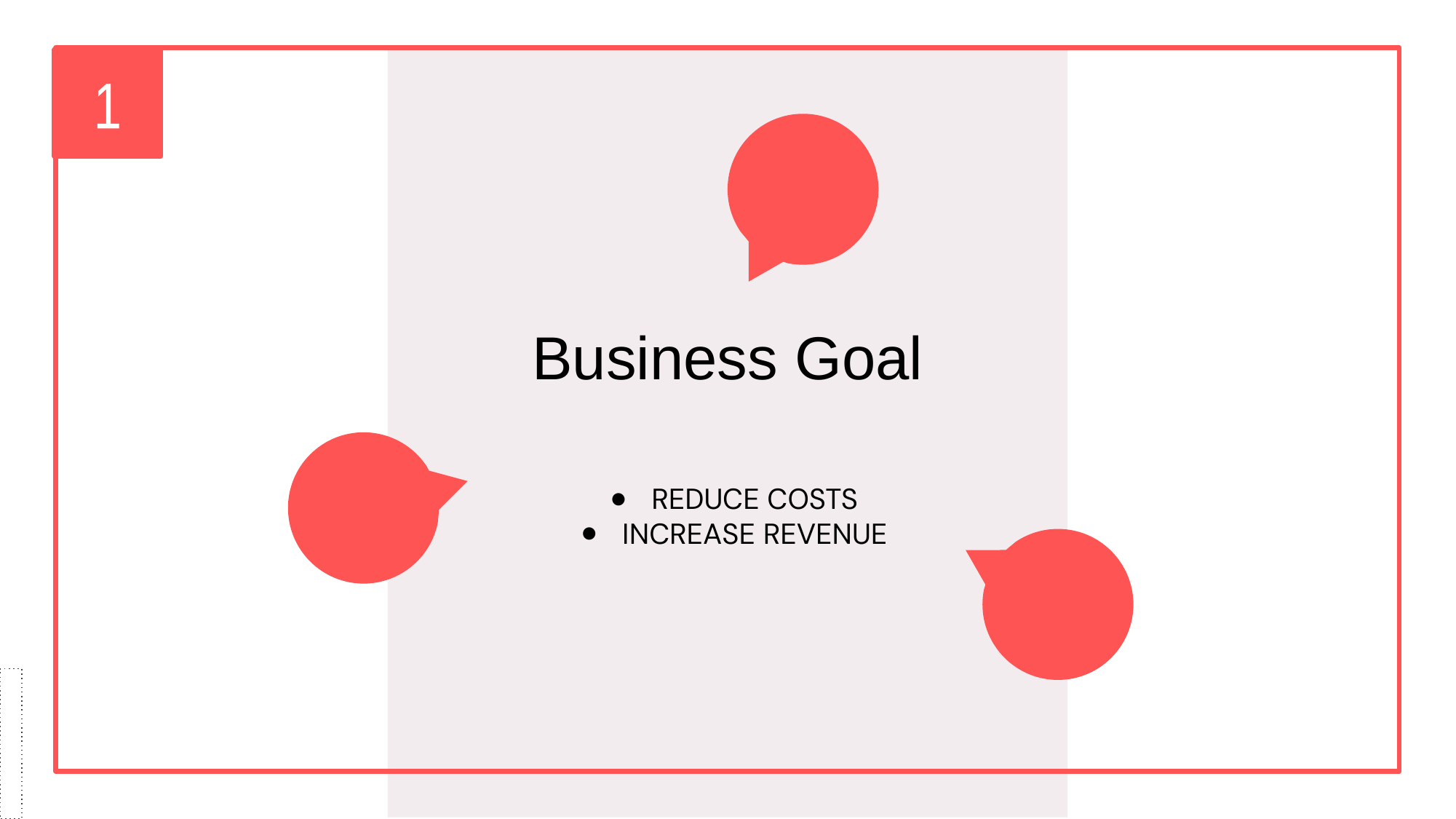

1

# Business Goal

REDUCE COSTS
INCREASE REVENUE